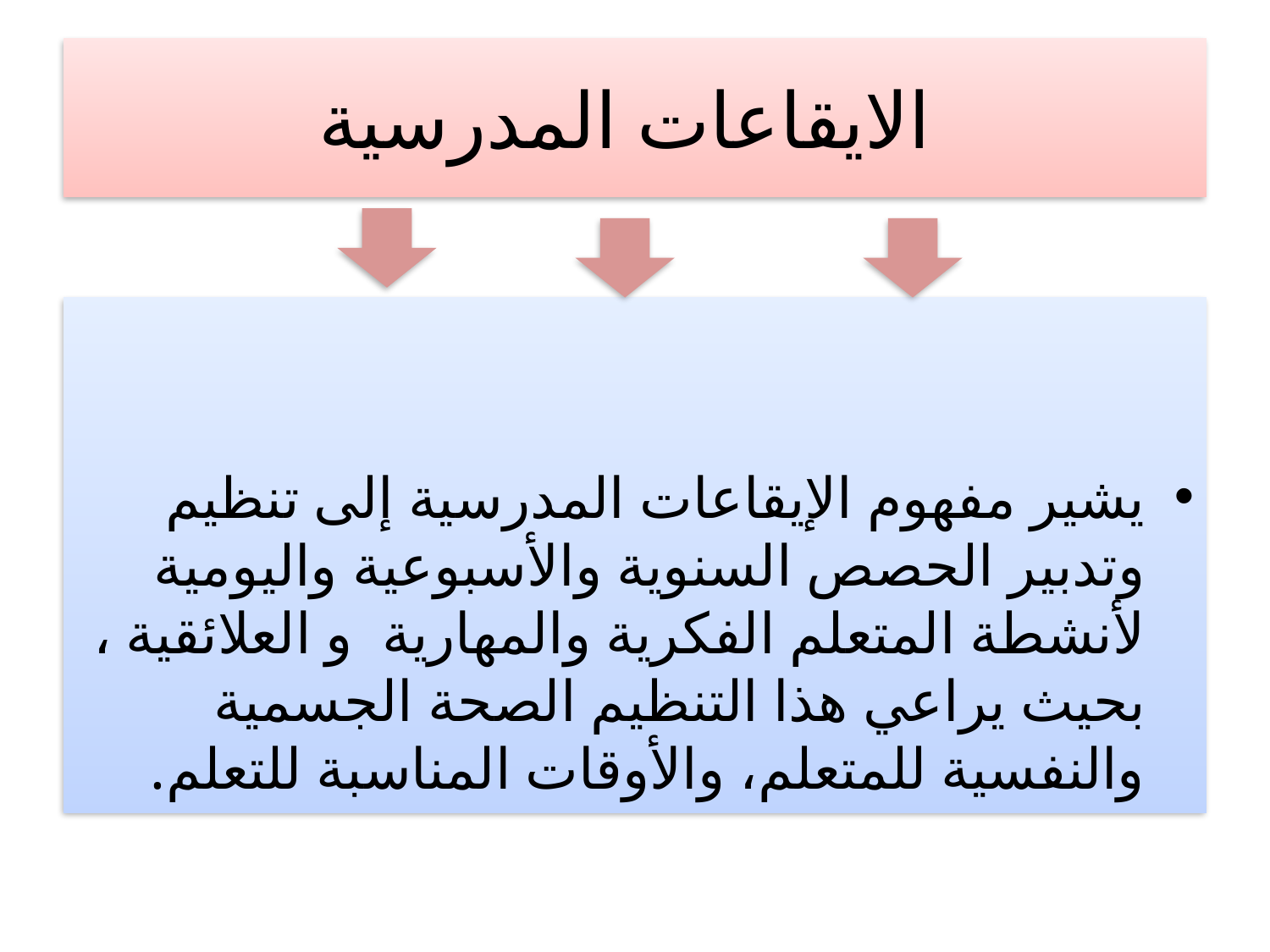

# الايقاعات المدرسية

يشير مفهوم الإيقاعات المدرسية إلى تنظيم وتدبير الحصص السنوية والأسبوعية واليومية لأنشطة المتعلم الفكرية والمهارية  و العلائقية ، بحيث يراعي هذا التنظيم الصحة الجسمية والنفسية للمتعلم، والأوقات المناسبة للتعلم.